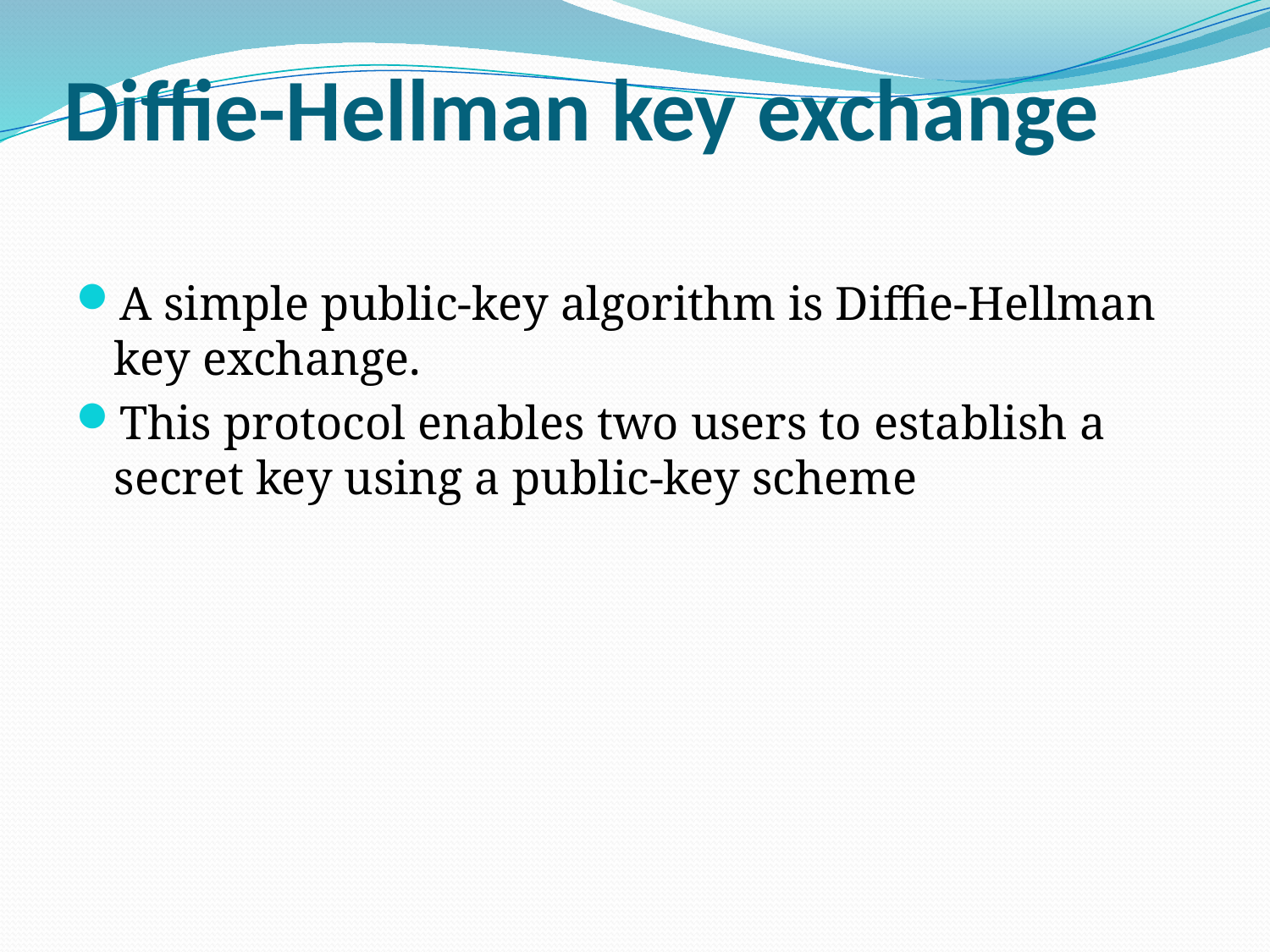

# Diffie-Hellman key exchange
A simple public-key algorithm is Diffie-Hellman key exchange.
This protocol enables two users to establish a secret key using a public-key scheme